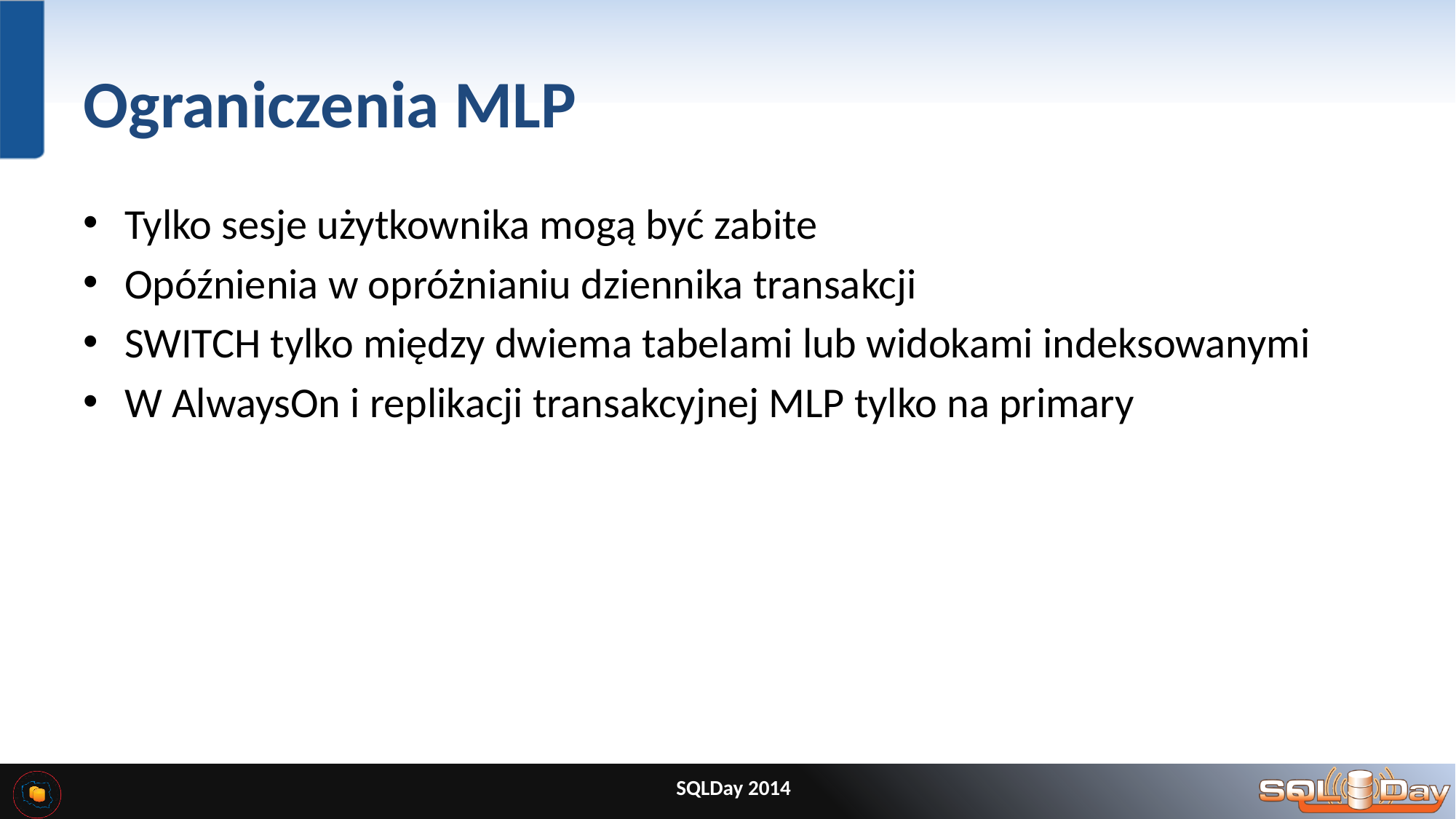

# Ograniczenia MLP
Tylko sesje użytkownika mogą być zabite
Opóźnienia w opróżnianiu dziennika transakcji
SWITCH tylko między dwiema tabelami lub widokami indeksowanymi
W AlwaysOn i replikacji transakcyjnej MLP tylko na primary
SQLDay 2014